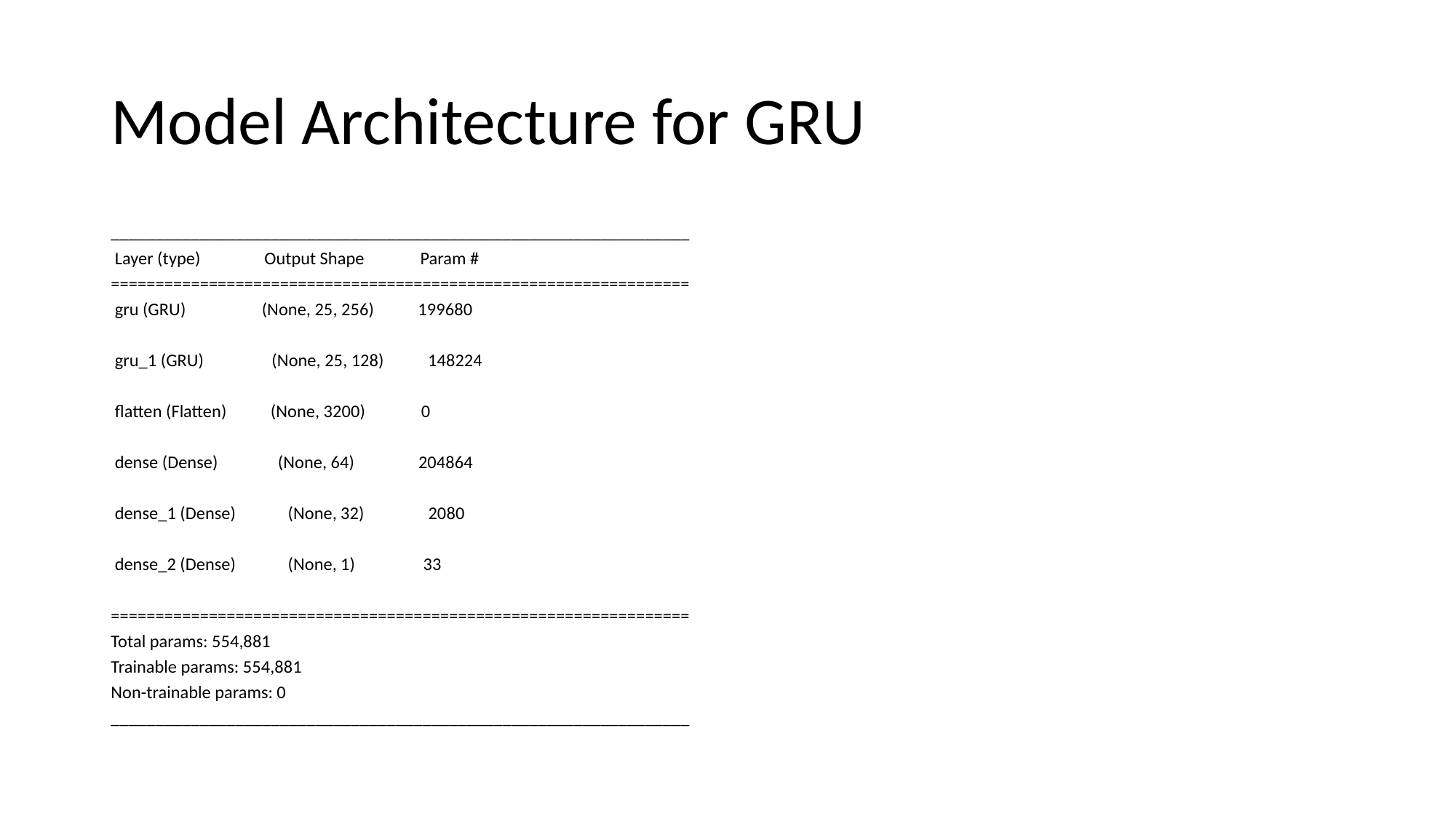

# Model Architecture for GRU
_________________________________________________________________
 Layer (type)                Output Shape              Param #
=================================================================
 gru (GRU)                   (None, 25, 256)           199680

 gru_1 (GRU)                 (None, 25, 128)           148224

 flatten (Flatten)           (None, 3200)              0

 dense (Dense)               (None, 64)                204864

 dense_1 (Dense)             (None, 32)                2080

 dense_2 (Dense)             (None, 1)                 33

=================================================================
Total params: 554,881
Trainable params: 554,881
Non-trainable params: 0
_________________________________________________________________